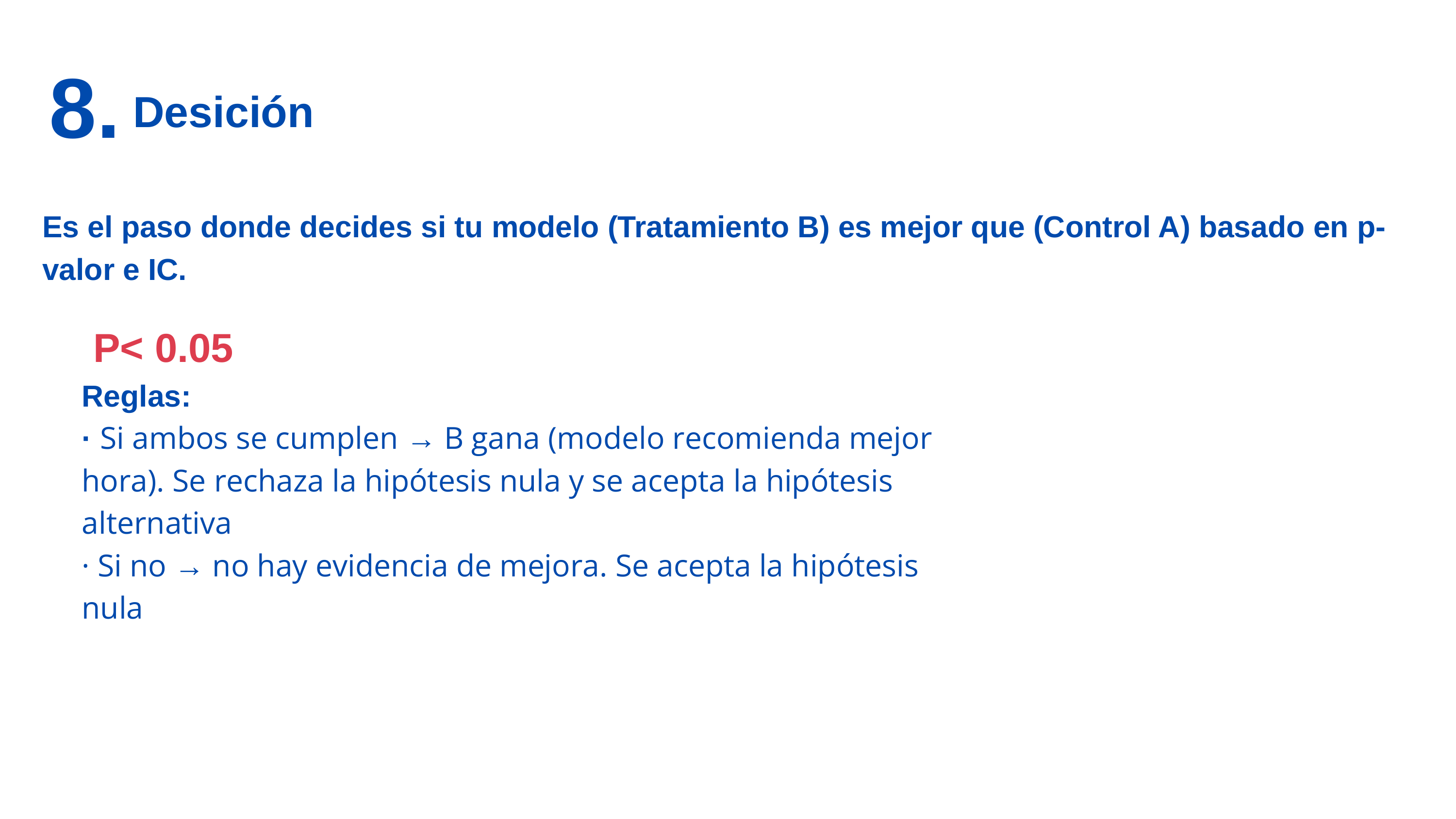

8.
Desición
Es el paso donde decides si tu modelo (Tratamiento B) es mejor que (Control A) basado en p-valor e IC.

 P< 0.05
Reglas:
· Si ambos se cumplen → B gana (modelo recomienda mejor hora). Se rechaza la hipótesis nula y se acepta la hipótesis alternativa
· Si no → no hay evidencia de mejora. Se acepta la hipótesis nula